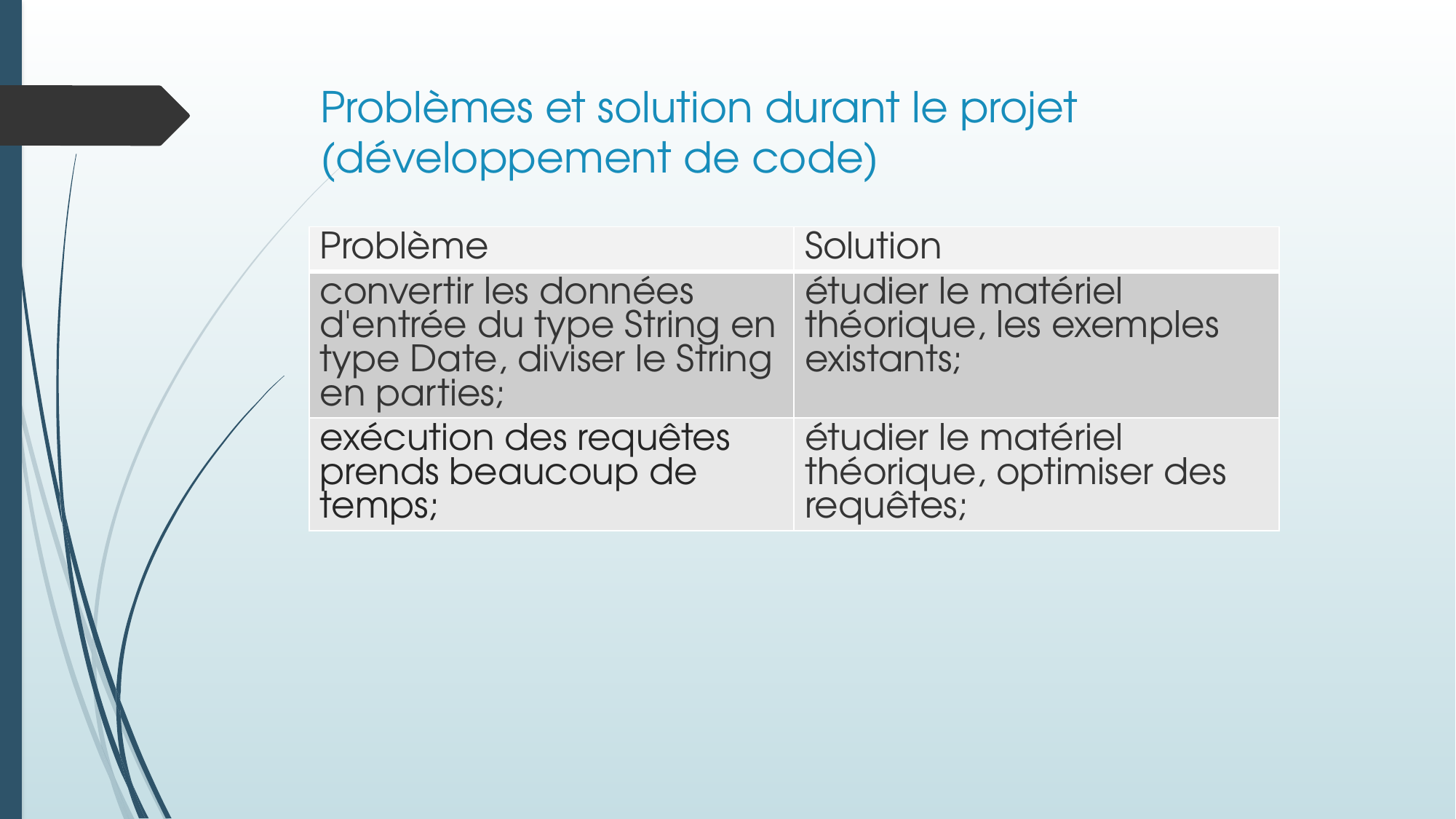

# Problèmes et solution durant le projet (développement de code)

| Problème | Solution |
| --- | --- |
| convertir les données d'entrée du type String en type Date, diviser le String en parties; | étudier le matériel théorique, les exemples existants; |
| exécution des requêtes prends beaucoup de temps; | étudier le matériel théorique, optimiser des requêtes; |